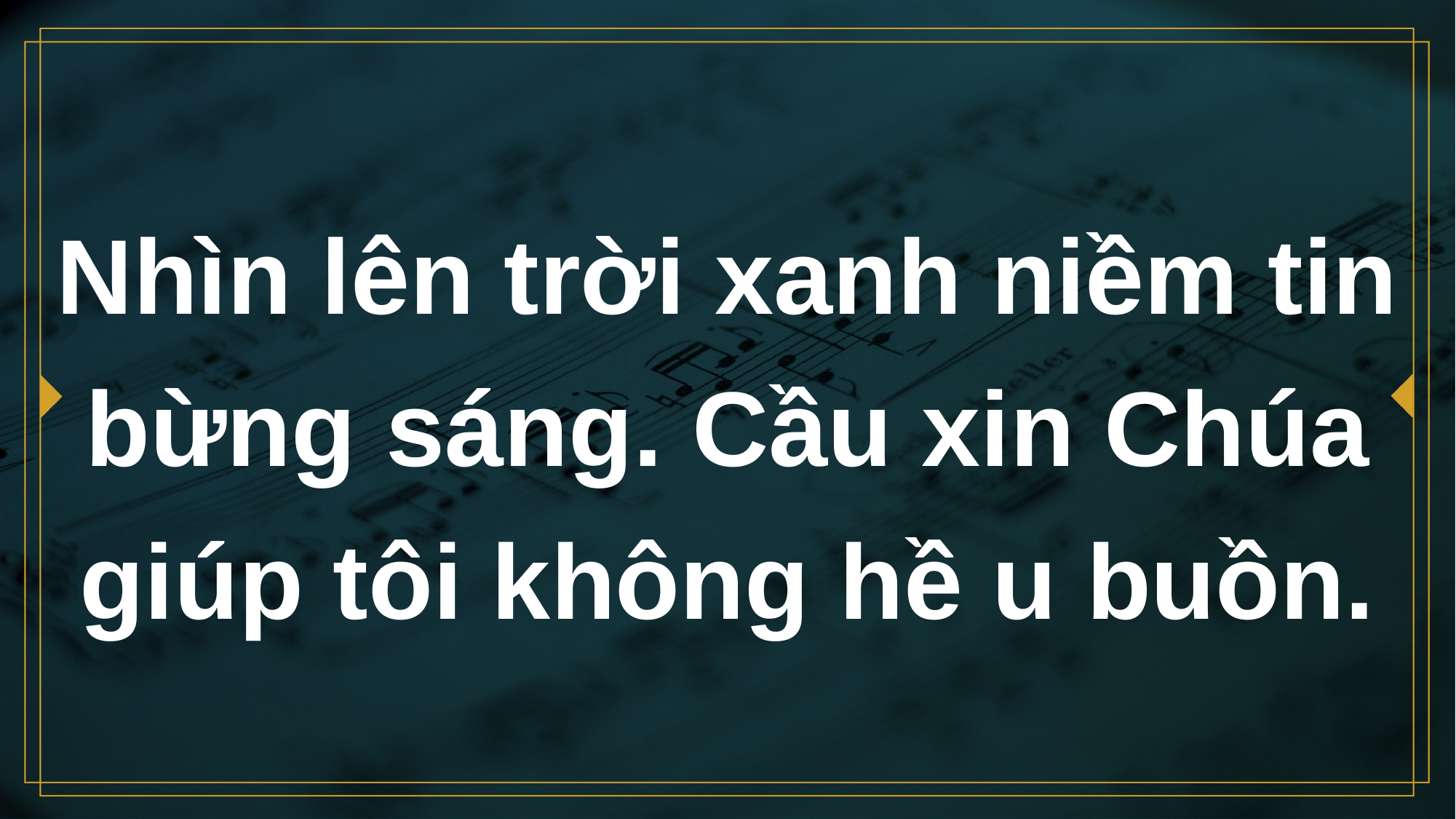

# Nhìn lên trời xanh niềm tin bừng sáng. Cầu xin Chúa giúp tôi không hề u buồn.